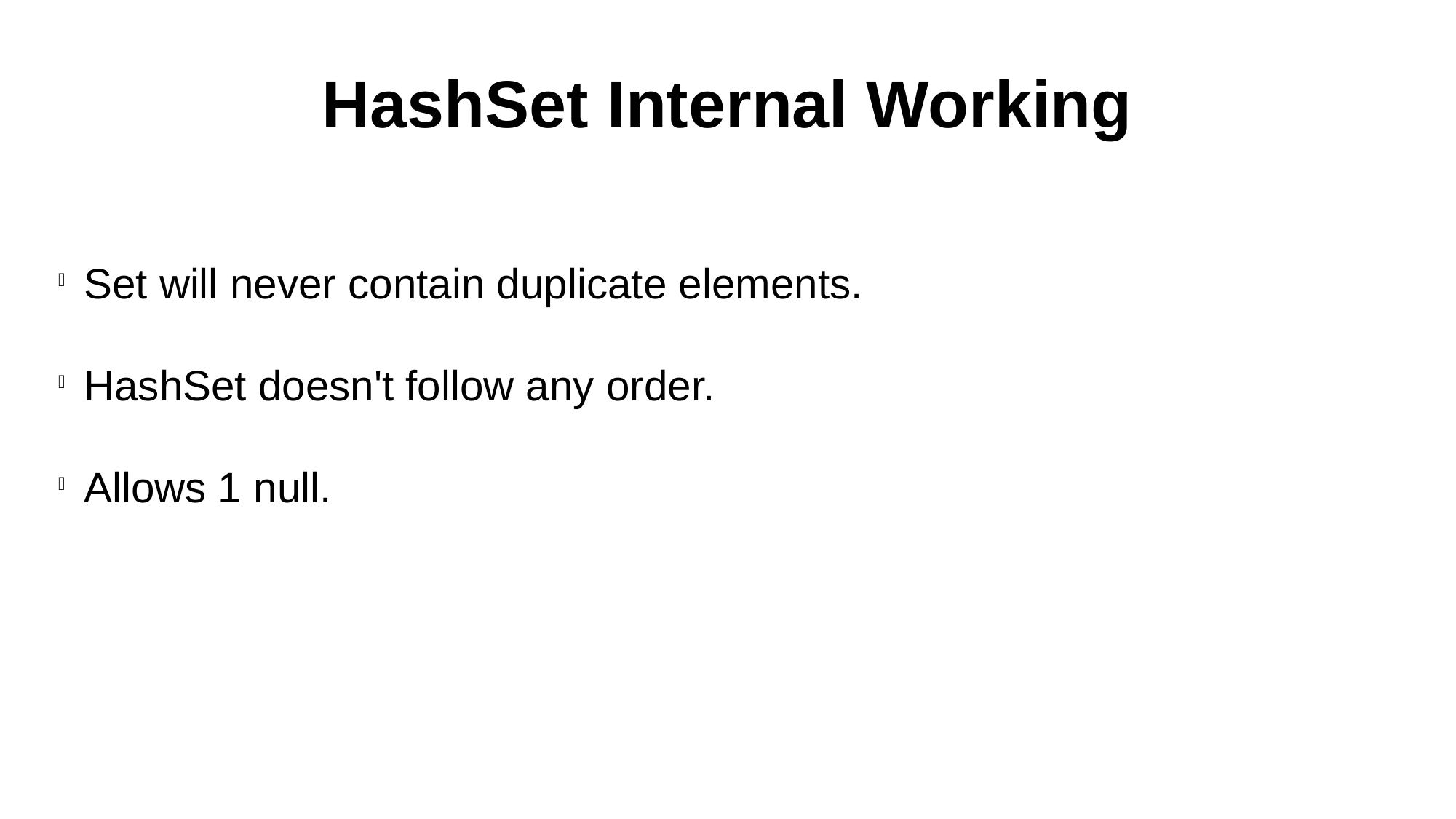

HashSet Internal Working

Set will never contain duplicate elements.

HashSet doesn't follow any order.

Allows 1 null.